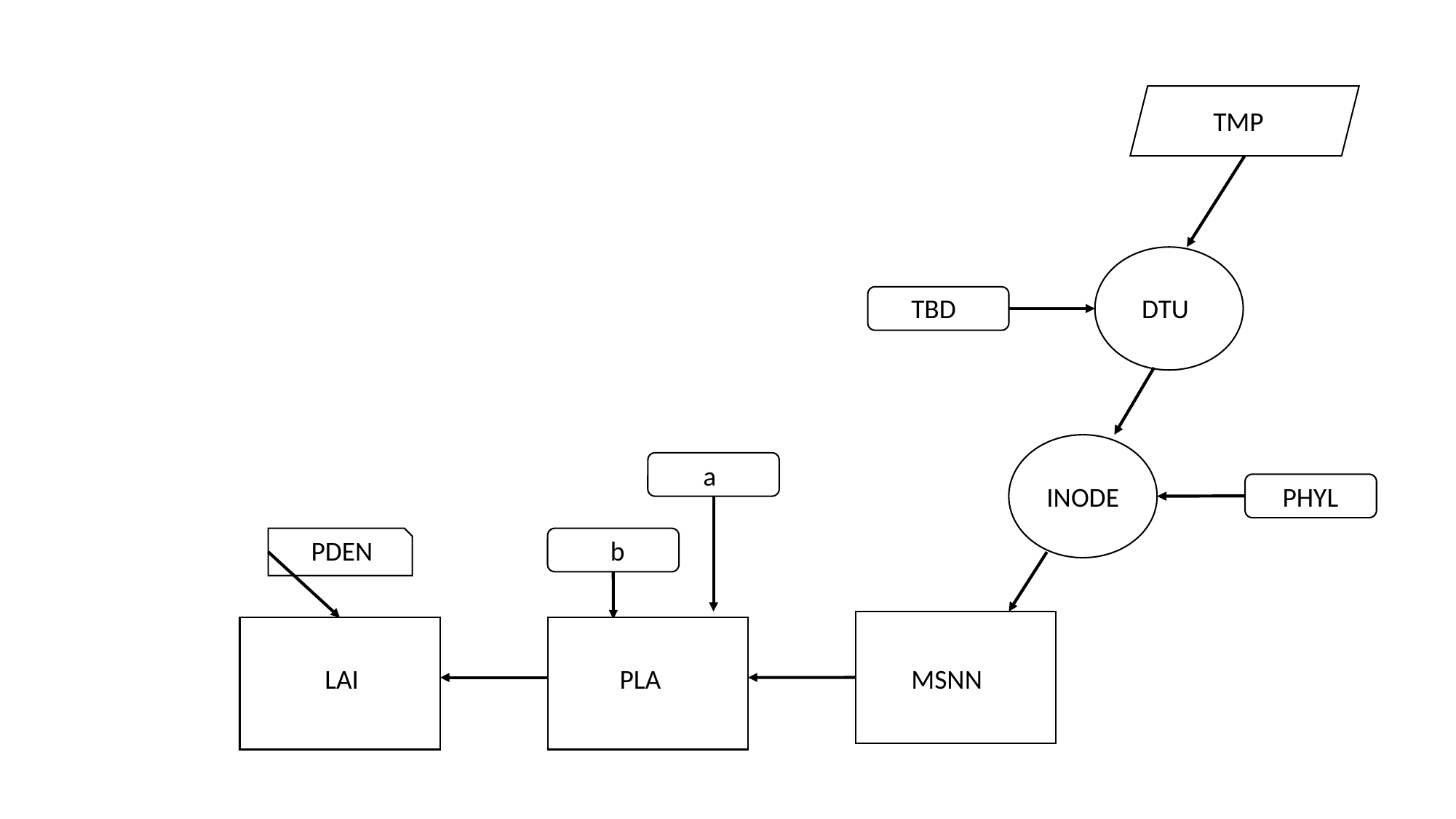

TMP

DTU
TBD

INODE

a

PHYL

PDEN

b

MSNN

LAI

PLA